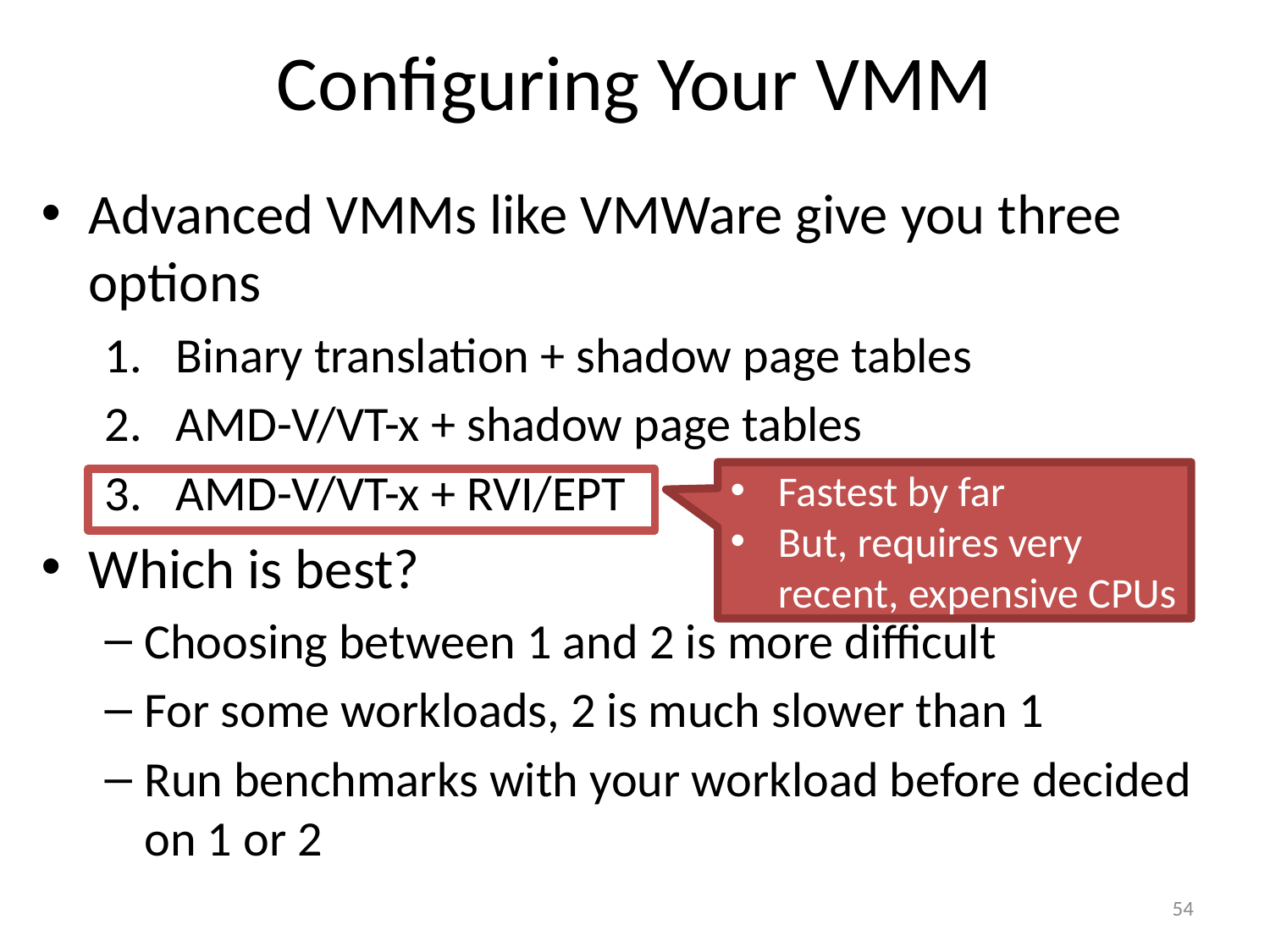

# Configuring Your VMM
Advanced VMMs like VMWare give you three options
Binary translation + shadow page tables
AMD-V/VT-x + shadow page tables
AMD-V/VT-x + RVI/EPT
Which is best?
Choosing between 1 and 2 is more difficult
For some workloads, 2 is much slower than 1
Run benchmarks with your workload before decided on 1 or 2
Fastest by far
But, requires very recent, expensive CPUs

54